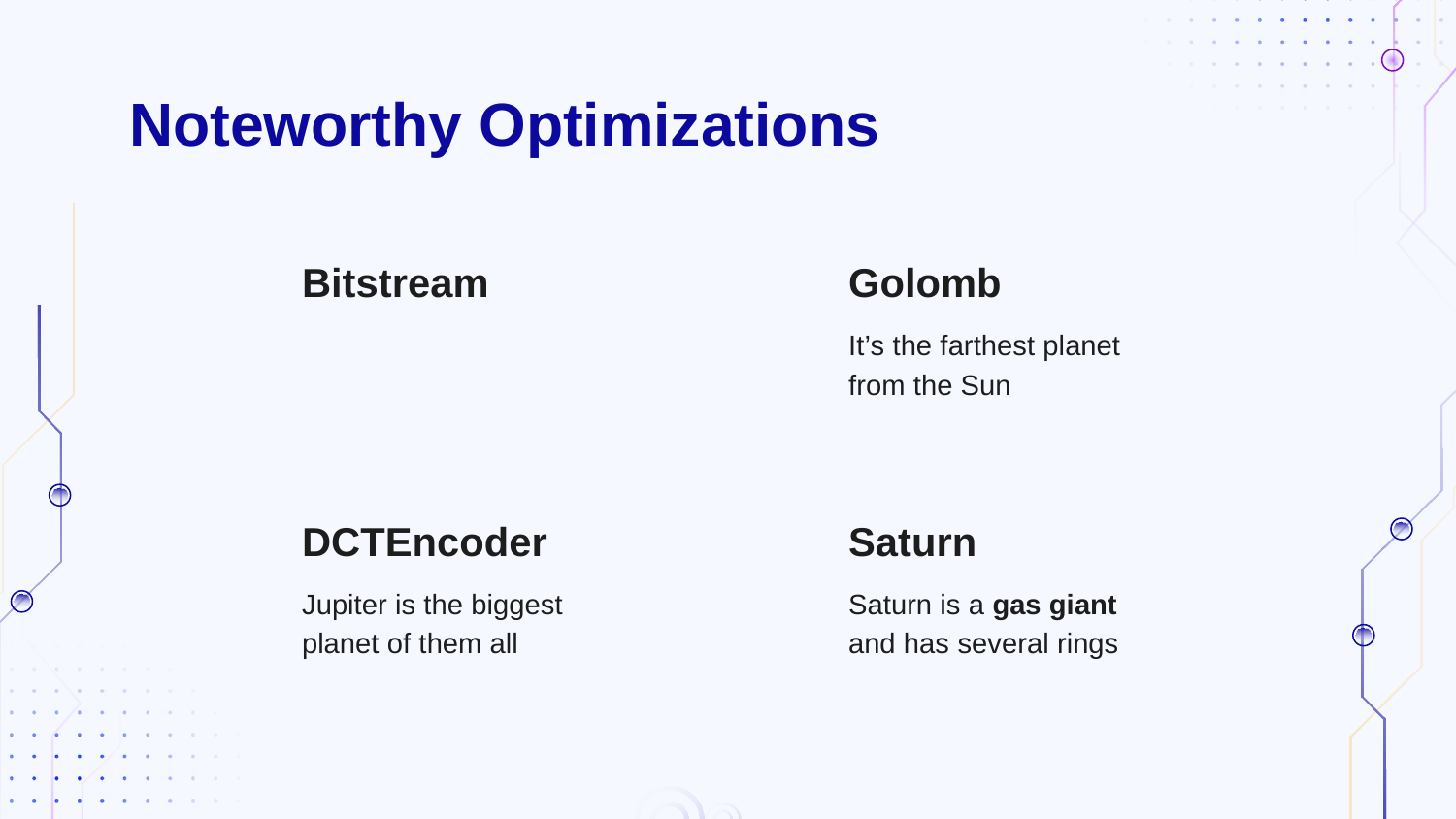

# Noteworthy Optimizations
Bitstream
Golomb

It’s the farthest planet from the Sun
DCTEncoder
Saturn
Jupiter is the biggest planet of them all
Saturn is a gas giant and has several rings